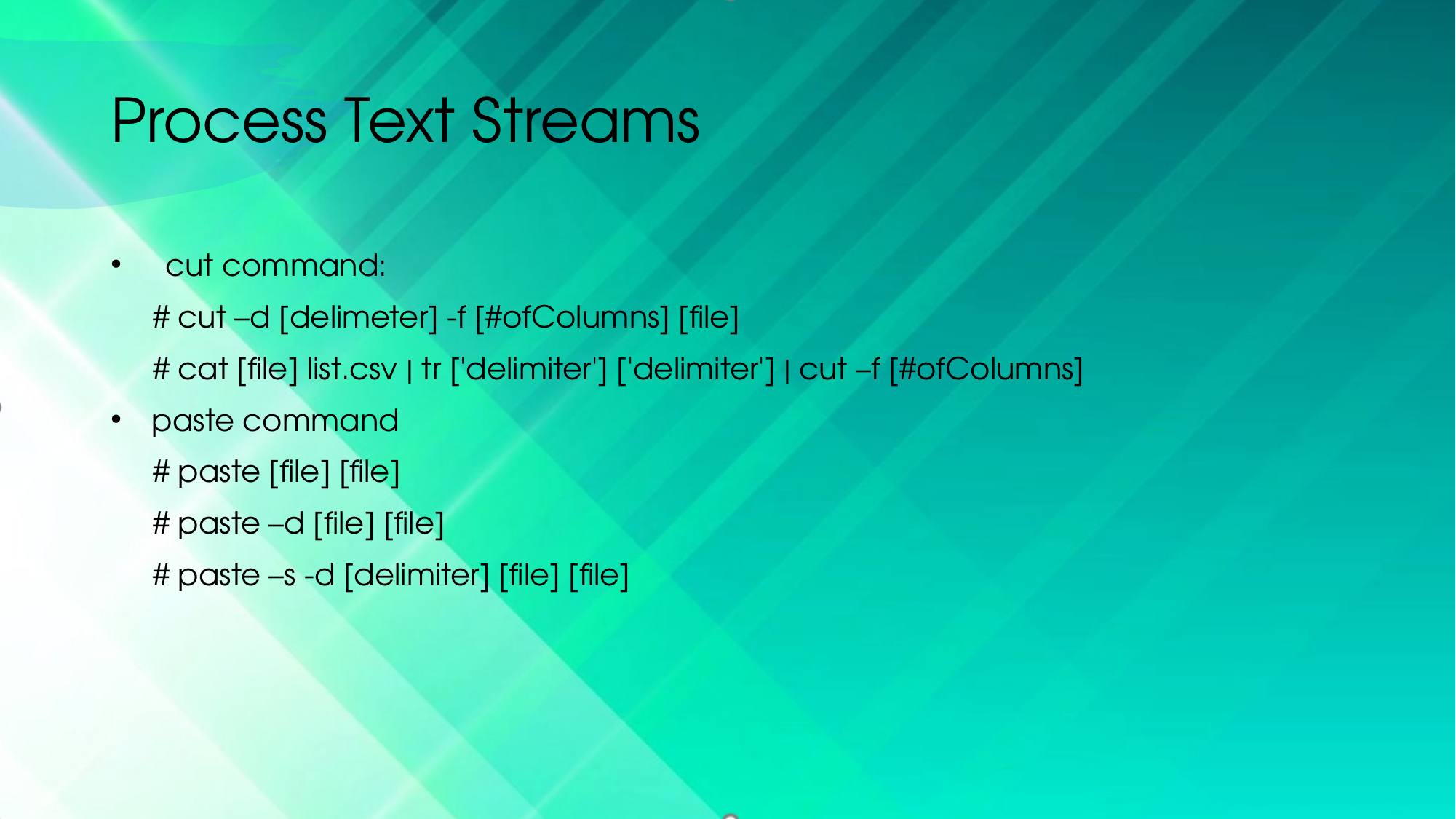

# Process Text Streams
cut command:
     # cut –d [delimeter] -f [#ofColumns] [file]
     # cat [file] list.csv | tr ['delimiter'] ['delimiter'] | cut –f [#ofColumns]
paste command
     # paste [file] [file]
     # paste –d [file] [file]
     # paste –s -d [delimiter] [file] [file]